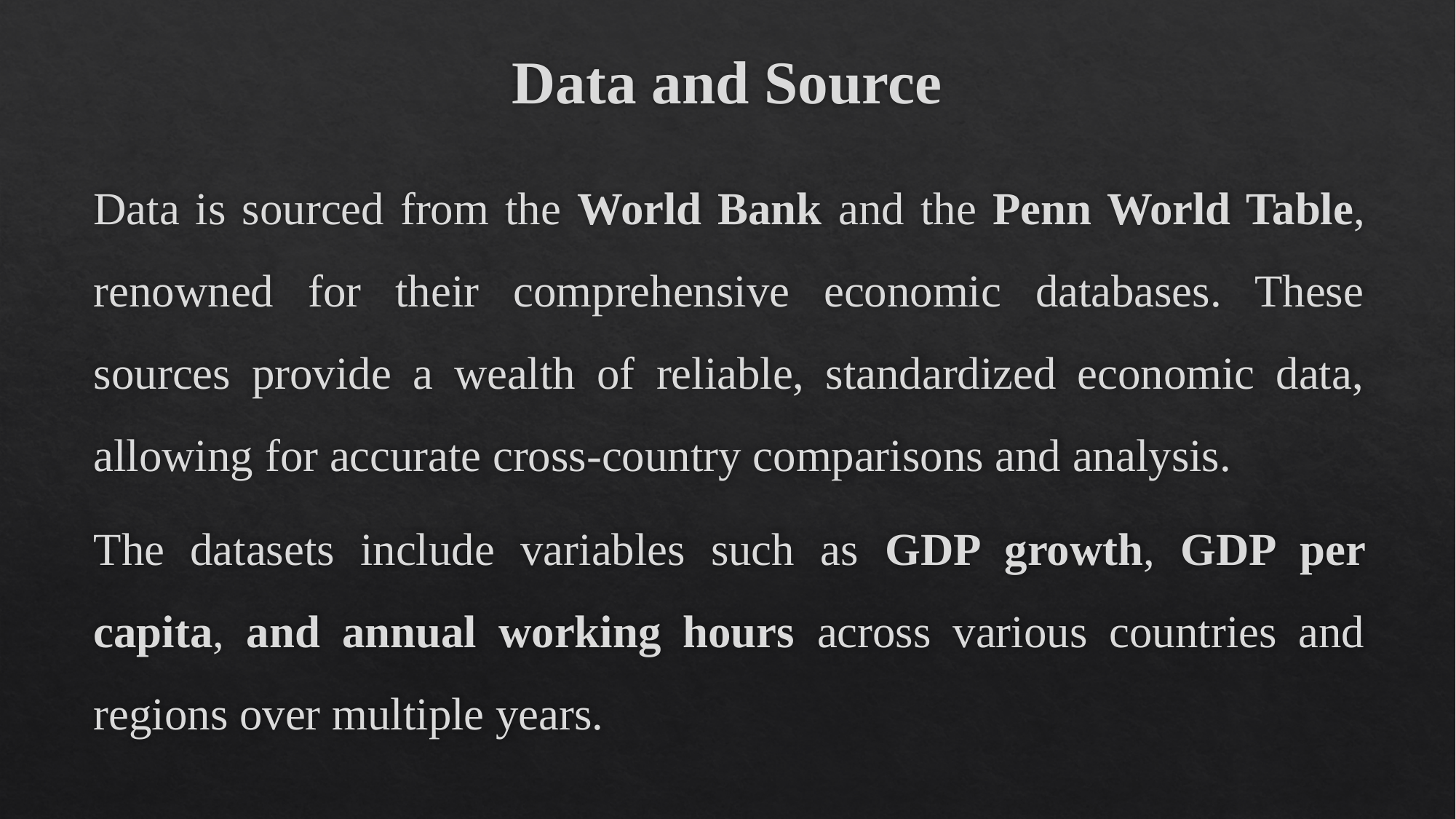

# Data and Source
	Data is sourced from the World Bank and the Penn World Table, renowned for their comprehensive economic databases. These sources provide a wealth of reliable, standardized economic data, allowing for accurate cross-country comparisons and analysis.
	The datasets include variables such as GDP growth, GDP per capita, and annual working hours across various countries and regions over multiple years.